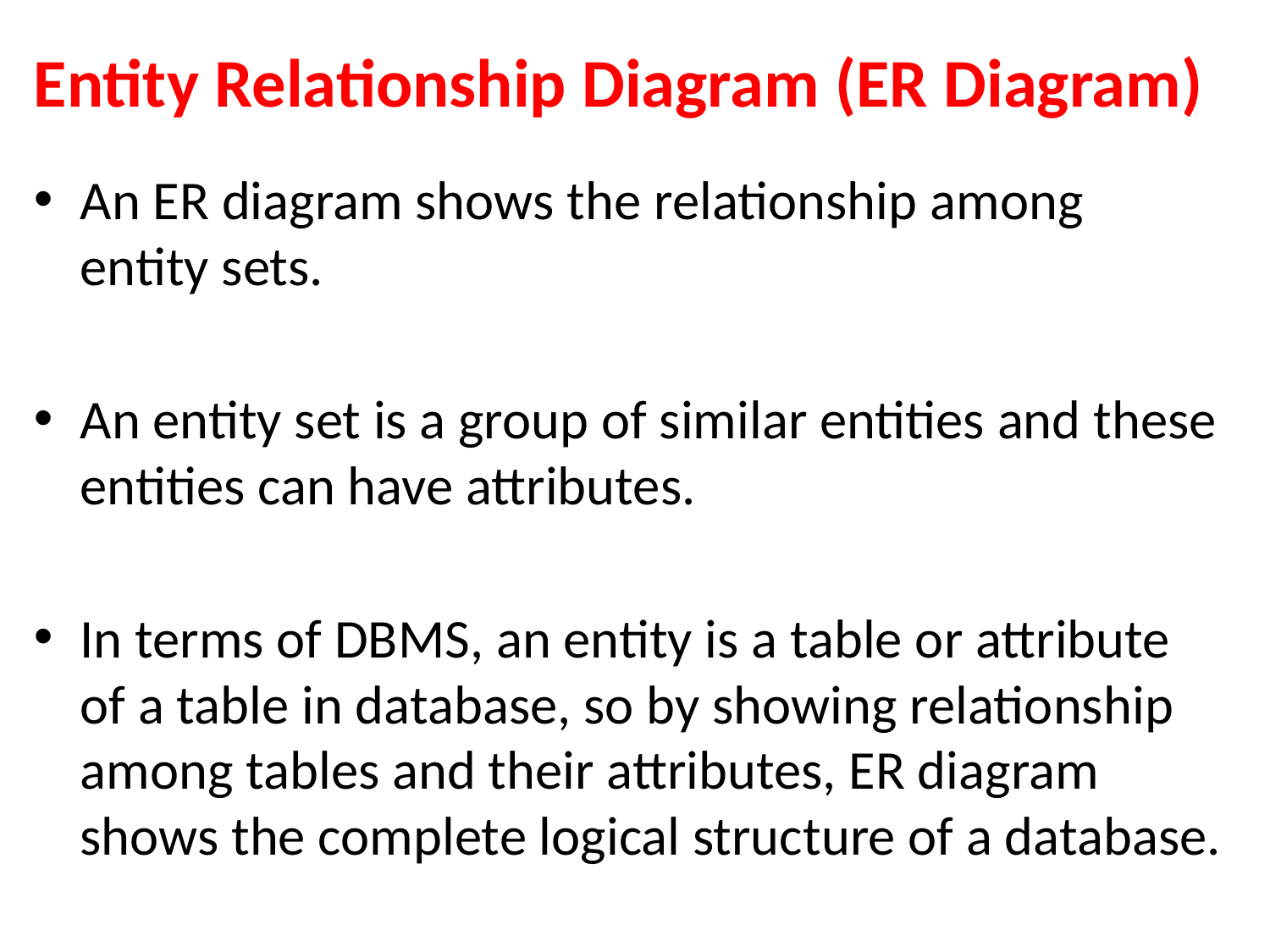

# Entity Relationship Diagram (ER Diagram)
An ER diagram shows the relationship among entity sets.

An entity set is a group of similar entities and these entities can have attributes.

In terms of DBMS, an entity is a table or attribute of a table in database, so by showing relationship among tables and their attributes, ER diagram shows the complete logical structure of a database.